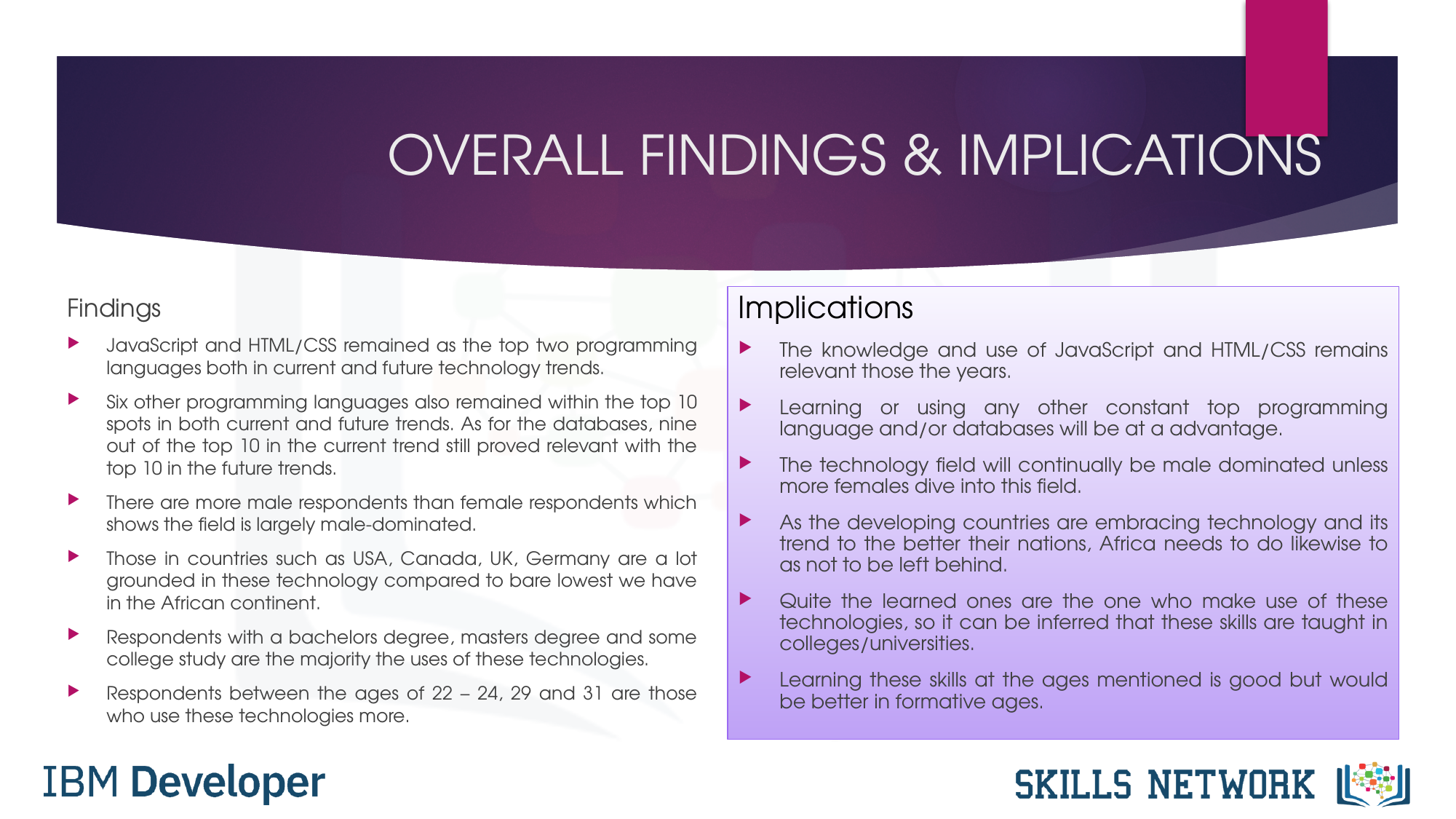

# OVERALL FINDINGS & IMPLICATIONS
Findings
JavaScript and HTML/CSS remained as the top two programming languages both in current and future technology trends.
Six other programming languages also remained within the top 10 spots in both current and future trends. As for the databases, nine out of the top 10 in the current trend still proved relevant with the top 10 in the future trends.
There are more male respondents than female respondents which shows the field is largely male-dominated.
Those in countries such as USA, Canada, UK, Germany are a lot grounded in these technology compared to bare lowest we have in the African continent.
Respondents with a bachelors degree, masters degree and some college study are the majority the uses of these technologies.
Respondents between the ages of 22 – 24, 29 and 31 are those who use these technologies more.

Implications
The knowledge and use of JavaScript and HTML/CSS remains relevant those the years.
Learning or using any other constant top programming language and/or databases will be at a advantage.
The technology field will continually be male dominated unless more females dive into this field.
As the developing countries are embracing technology and its trend to the better their nations, Africa needs to do likewise to as not to be left behind.
Quite the learned ones are the one who make use of these technologies, so it can be inferred that these skills are taught in colleges/universities.
Learning these skills at the ages mentioned is good but would be better in formative ages.